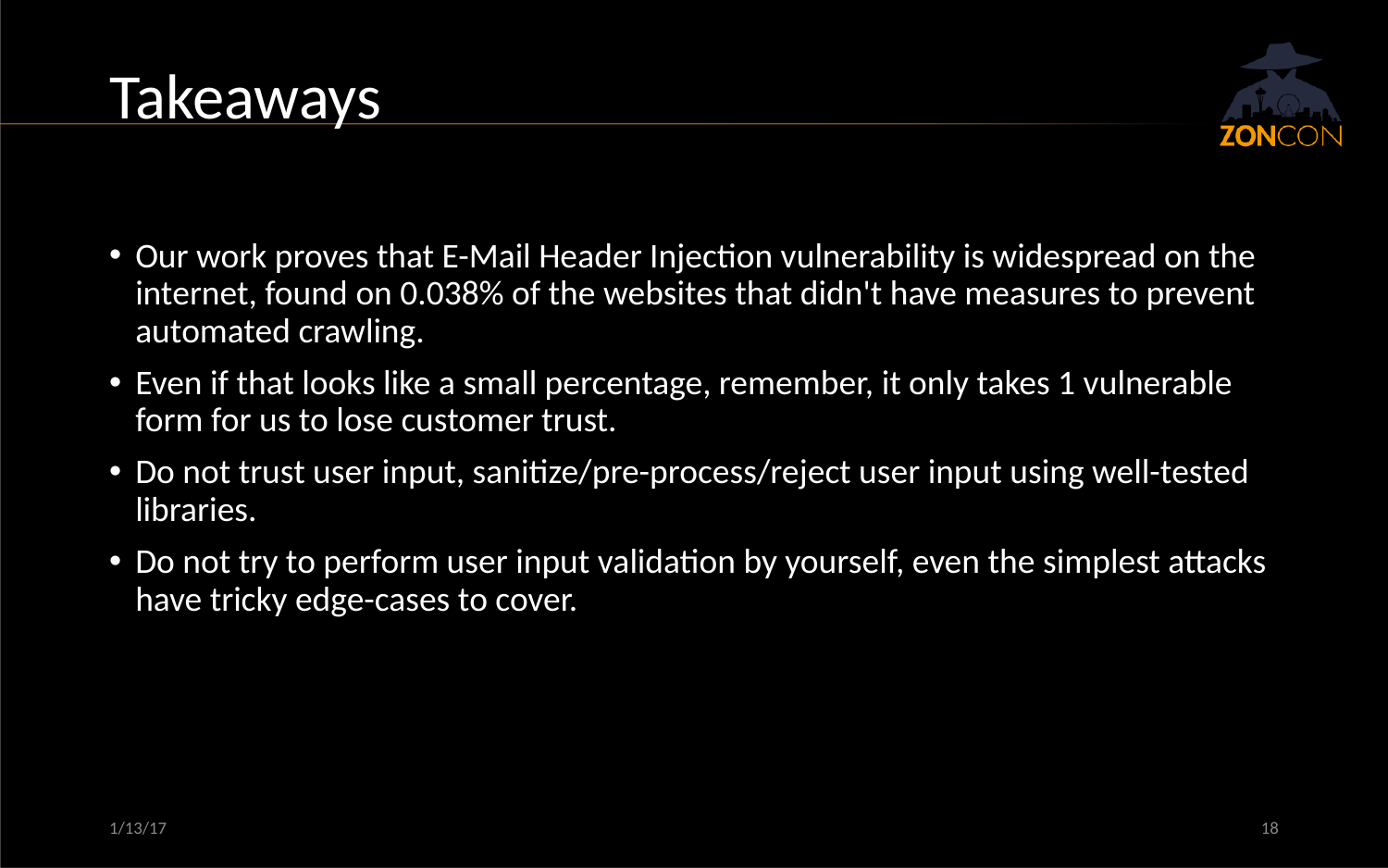

# Takeaways
Our work proves that E-Mail Header Injection vulnerability is widespread on the internet, found on 0.038% of the websites that didn't have measures to prevent automated crawling.
Even if that looks like a small percentage, remember, it only takes 1 vulnerable form for us to lose customer trust.
Do not trust user input, sanitize/pre-process/reject user input using well-tested libraries.
Do not try to perform user input validation by yourself, even the simplest attacks have tricky edge-cases to cover.

18
1/13/17